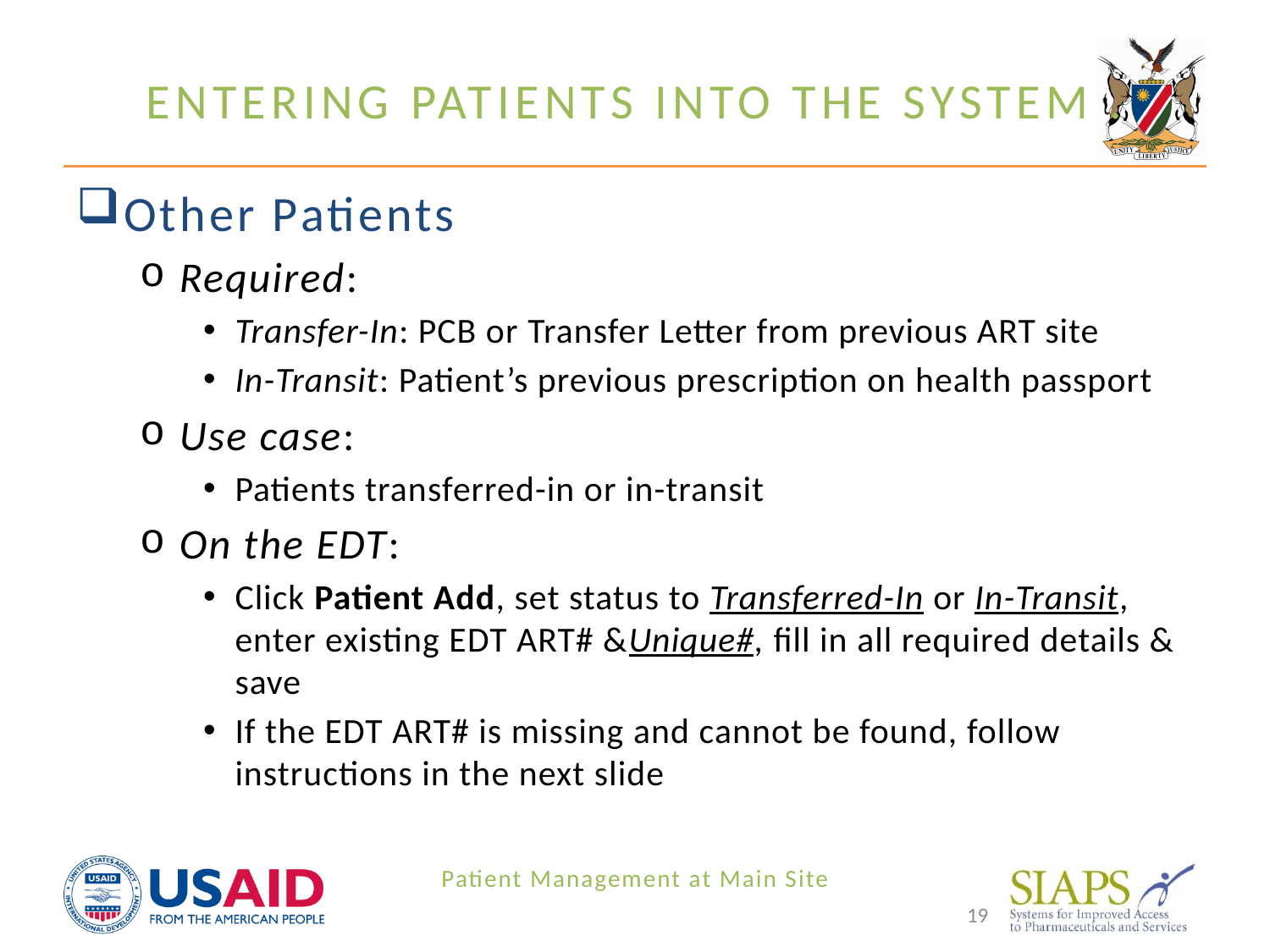

# Entering Patients into the System .
Other Patients
Required:
Transfer-In: PCB or Transfer Letter from previous ART site
In-Transit: Patient’s previous prescription on health passport
Use case:
Patients transferred-in or in-transit
On the EDT:
Click Patient Add, set status to Transferred-In or In-Transit, enter existing EDT ART# &Unique#, fill in all required details & save
If the EDT ART# is missing and cannot be found, follow instructions in the next slide

Patient Management at Main Site
19